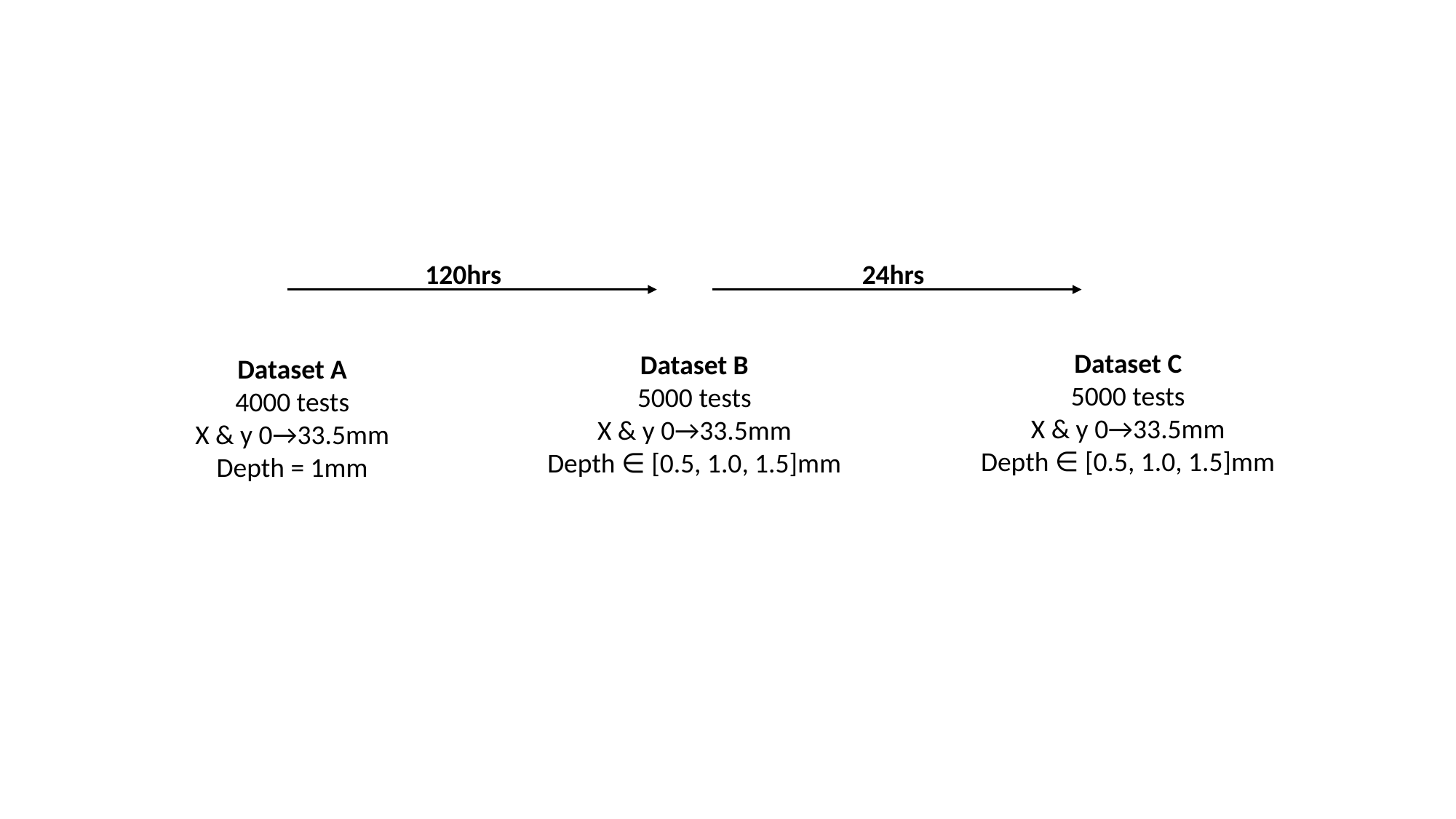

120hrs
24hrs
Dataset C
5000 tests
X & y 0→33.5mm
Depth ∈ [0.5, 1.0, 1.5]mm
Dataset B
5000 tests
X & y 0→33.5mm
Depth ∈ [0.5, 1.0, 1.5]mm
Dataset A
4000 tests
X & y 0→33.5mm
Depth = 1mm